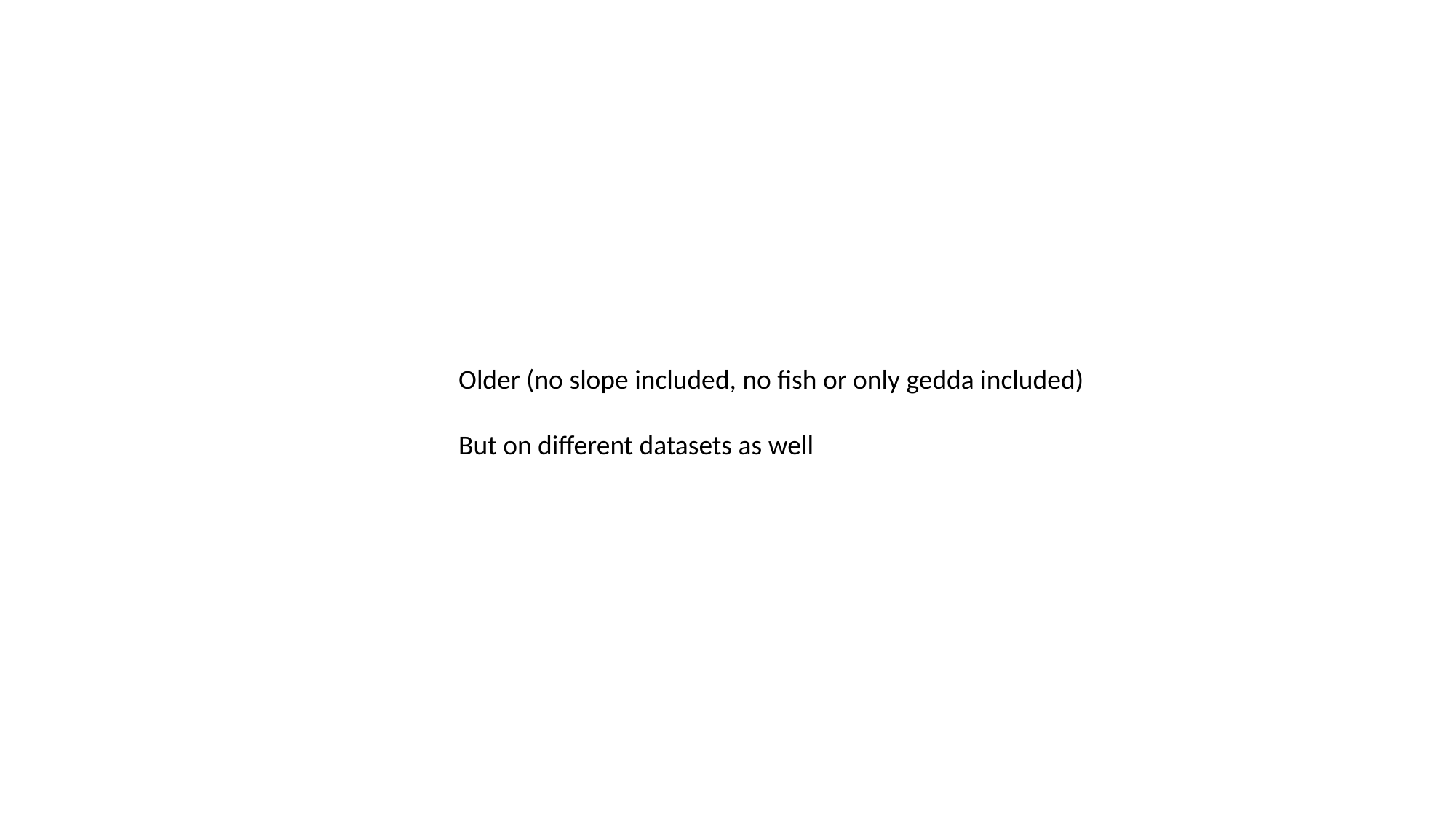

Older (no slope included, no fish or only gedda included)

But on different datasets as well